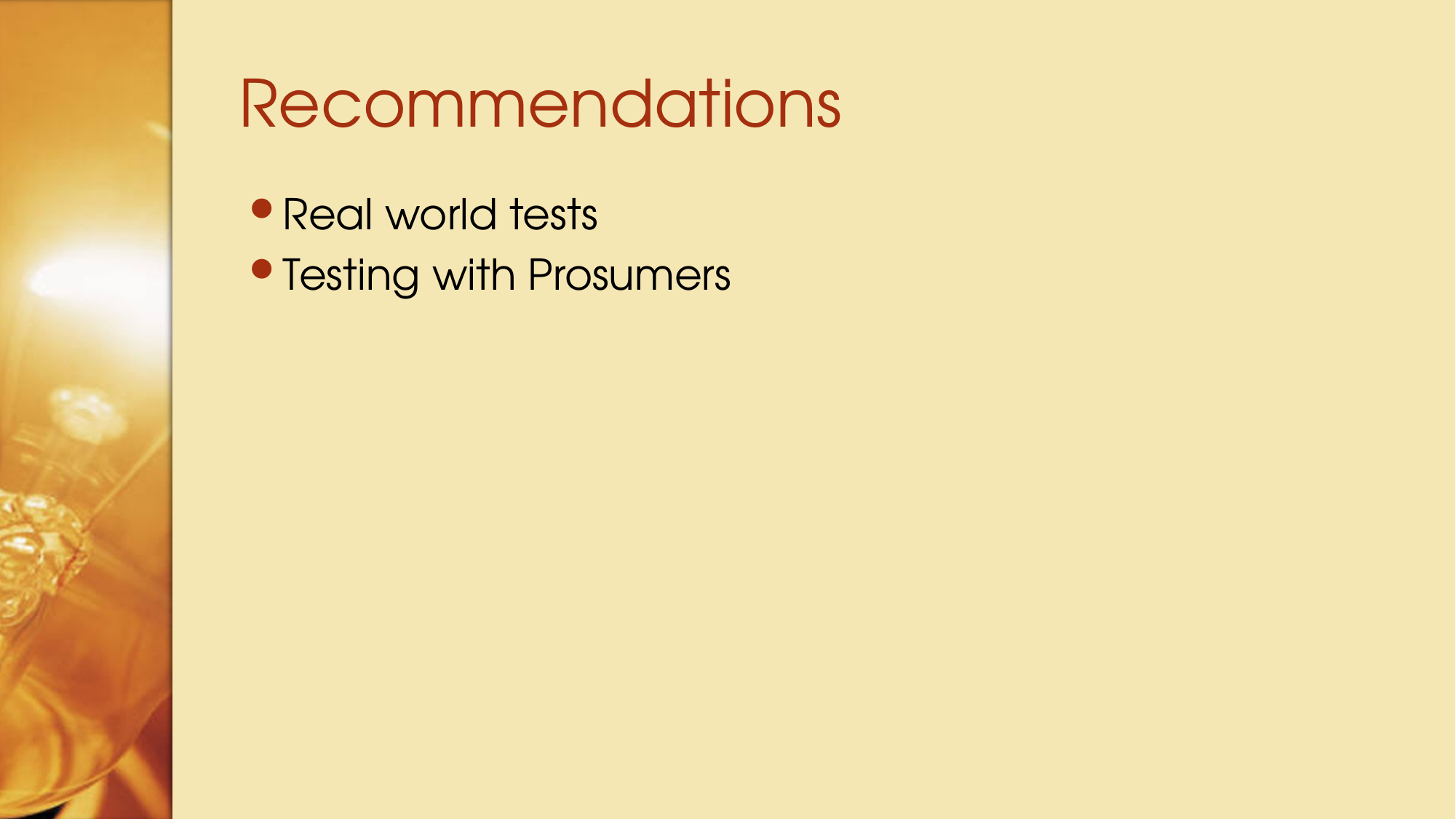

# Recommendations
Real world tests
Testing with Prosumers